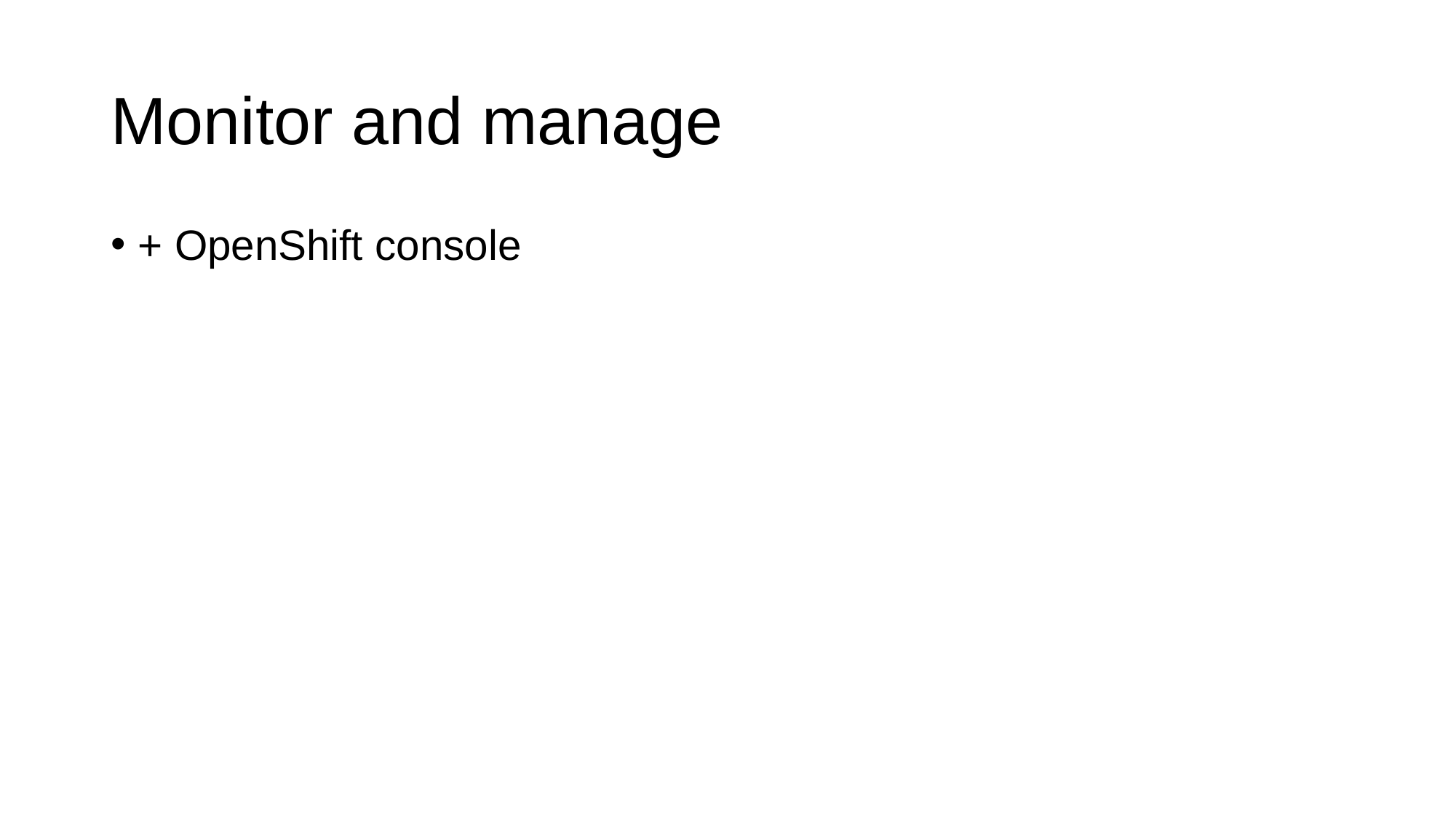

# Monitor and manage
+ OpenShift console